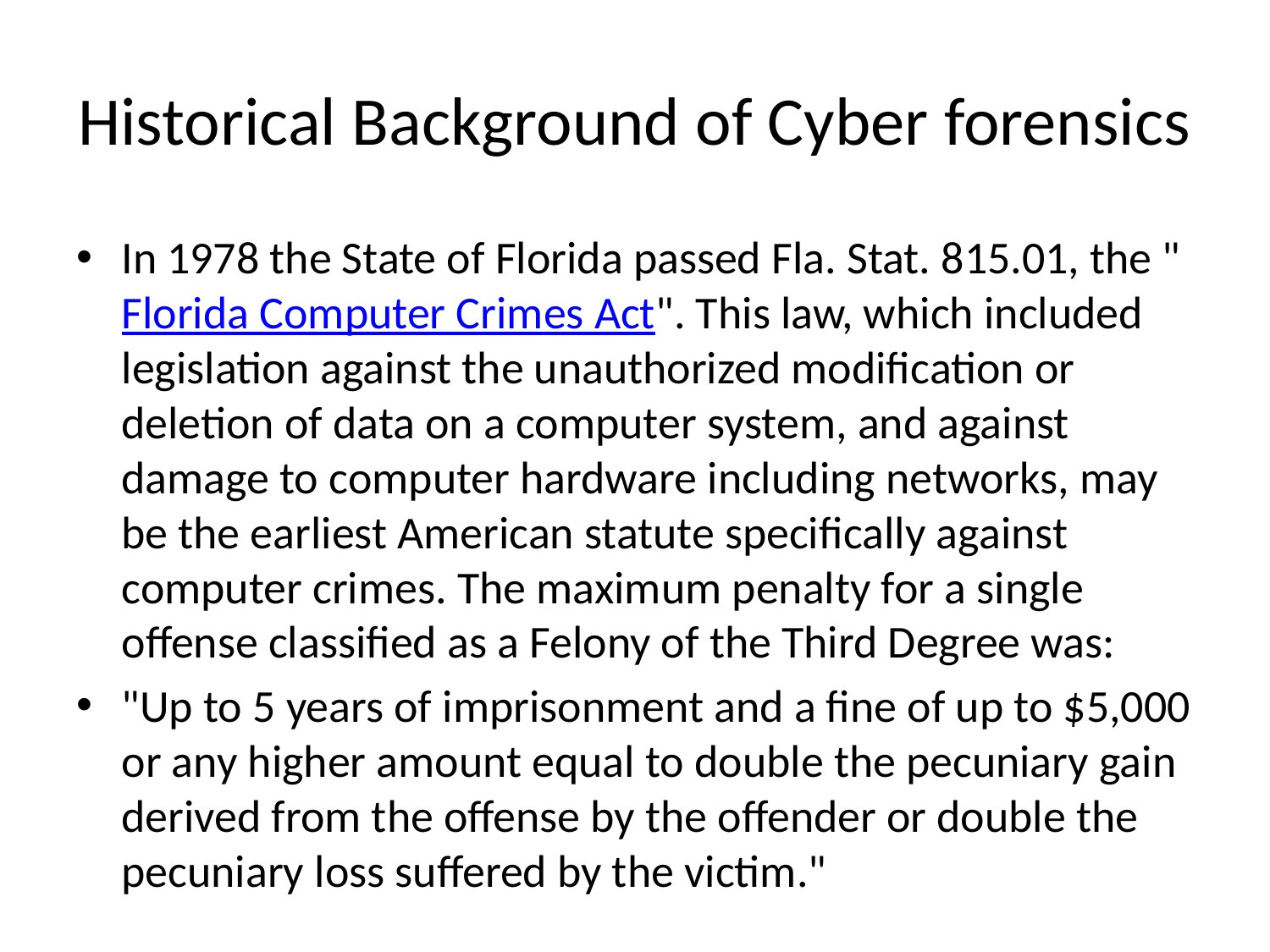

# Historical Background of Cyber forensics
In 1978 the State of Florida passed Fla. Stat. 815.01, the "Florida Computer Crimes Act". This law, which included legislation against the unauthorized modification or deletion of data on a computer system, and against damage to computer hardware including networks, may be the earliest American statute specifically against computer crimes. The maximum penalty for a single offense classified as a Felony of the Third Degree was:
"Up to 5 years of imprisonment and a fine of up to $5,000 or any higher amount equal to double the pecuniary gain derived from the offense by the offender or double the pecuniary loss suffered by the victim."